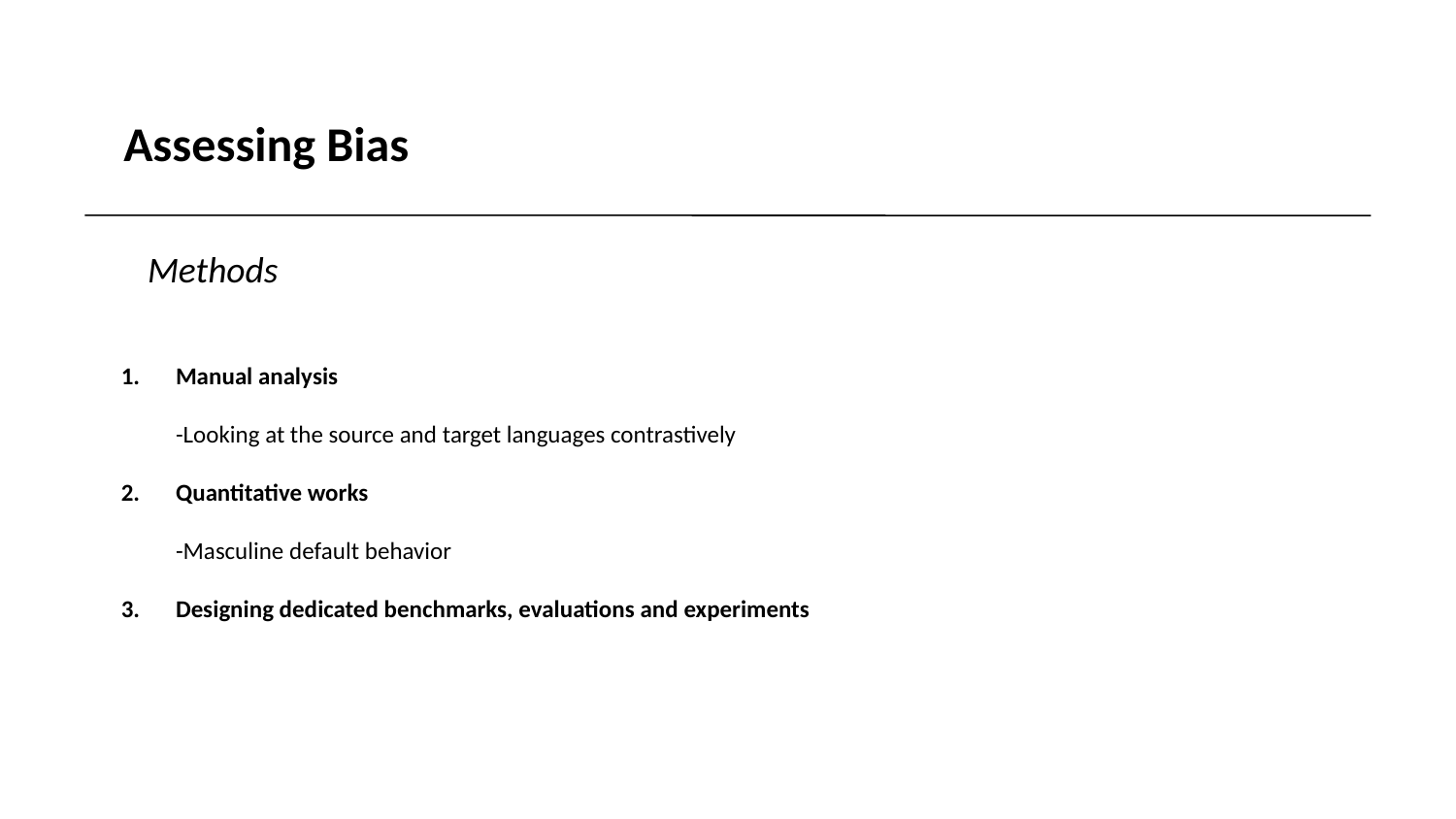

Assessing Bias
Methods
1.	Manual analysis
	-Looking at the source and target languages contrastively
2.	Quantitative works
 	-Masculine default behavior
3. 	Designing dedicated benchmarks, evaluations and experiments